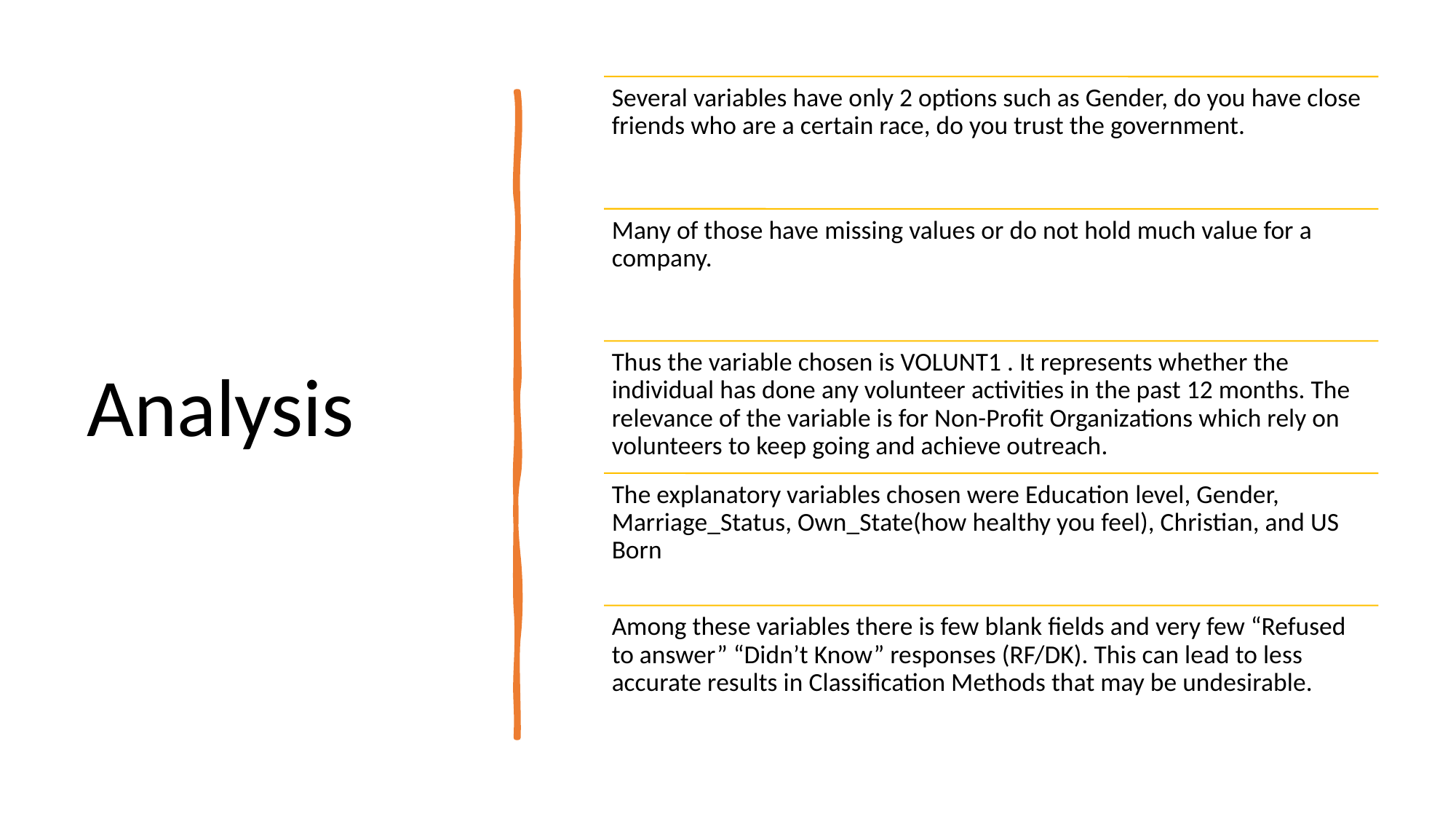

Several variables have only 2 options such as Gender, do you have close friends who are a certain race, do you trust the government.
Many of those have missing values or do not hold much value for a company.
Thus the variable chosen is VOLUNT1 . It represents whether the individual has done any volunteer activities in the past 12 months. The relevance of the variable is for Non-Profit Organizations which rely on volunteers to keep going and achieve outreach.
The explanatory variables chosen were Education level, Gender, Marriage_Status, Own_State(how healthy you feel), Christian, and US Born
Among these variables there is few blank fields and very few “Refused to answer” “Didn’t Know” responses (RF/DK). This can lead to less accurate results in Classification Methods that may be undesirable.
# Analysis